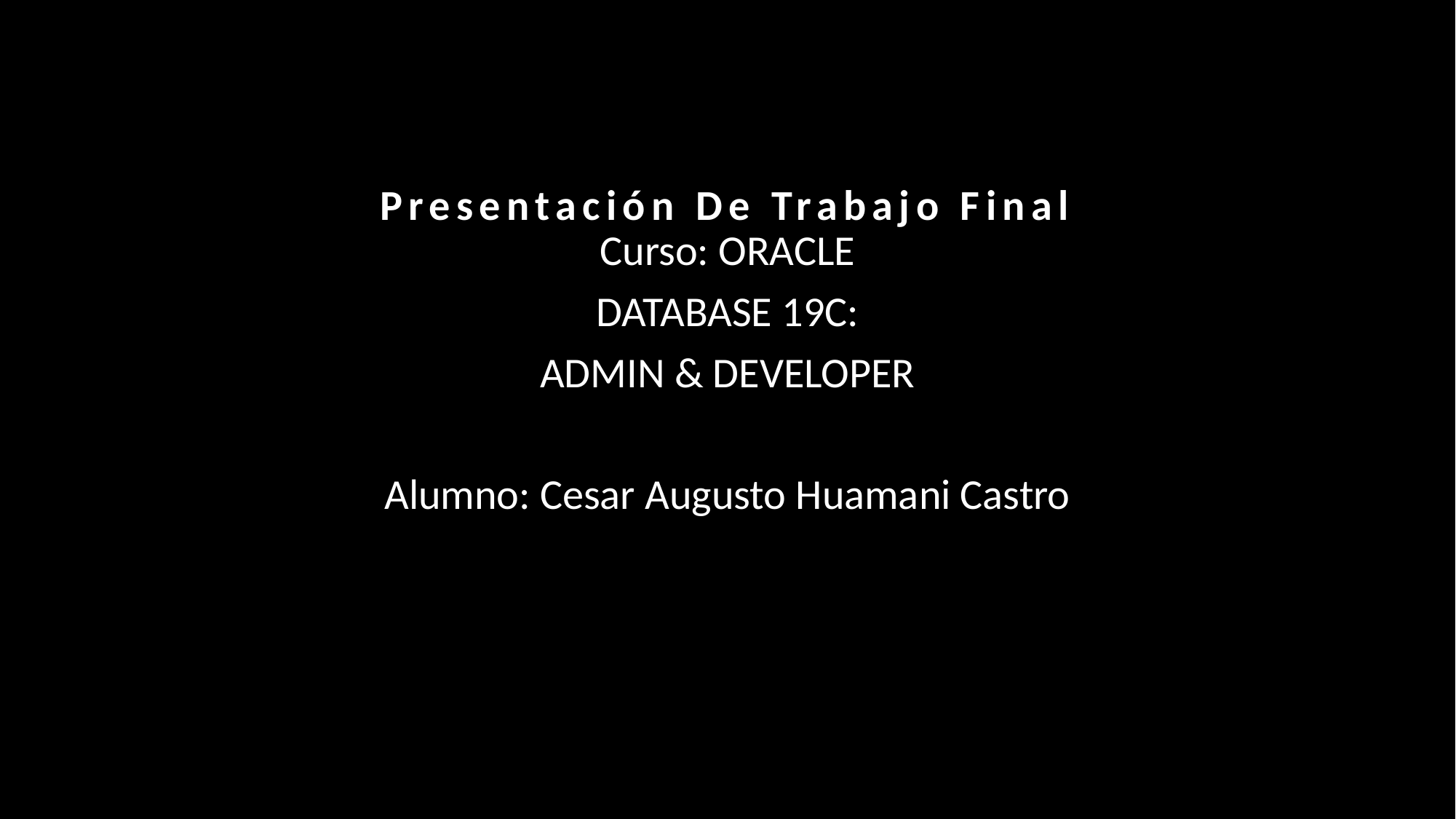

Presentación De Trabajo Final
Curso: ORACLE
DATABASE 19C:
ADMIN & DEVELOPER

Alumno: Cesar Augusto Huamani Castro